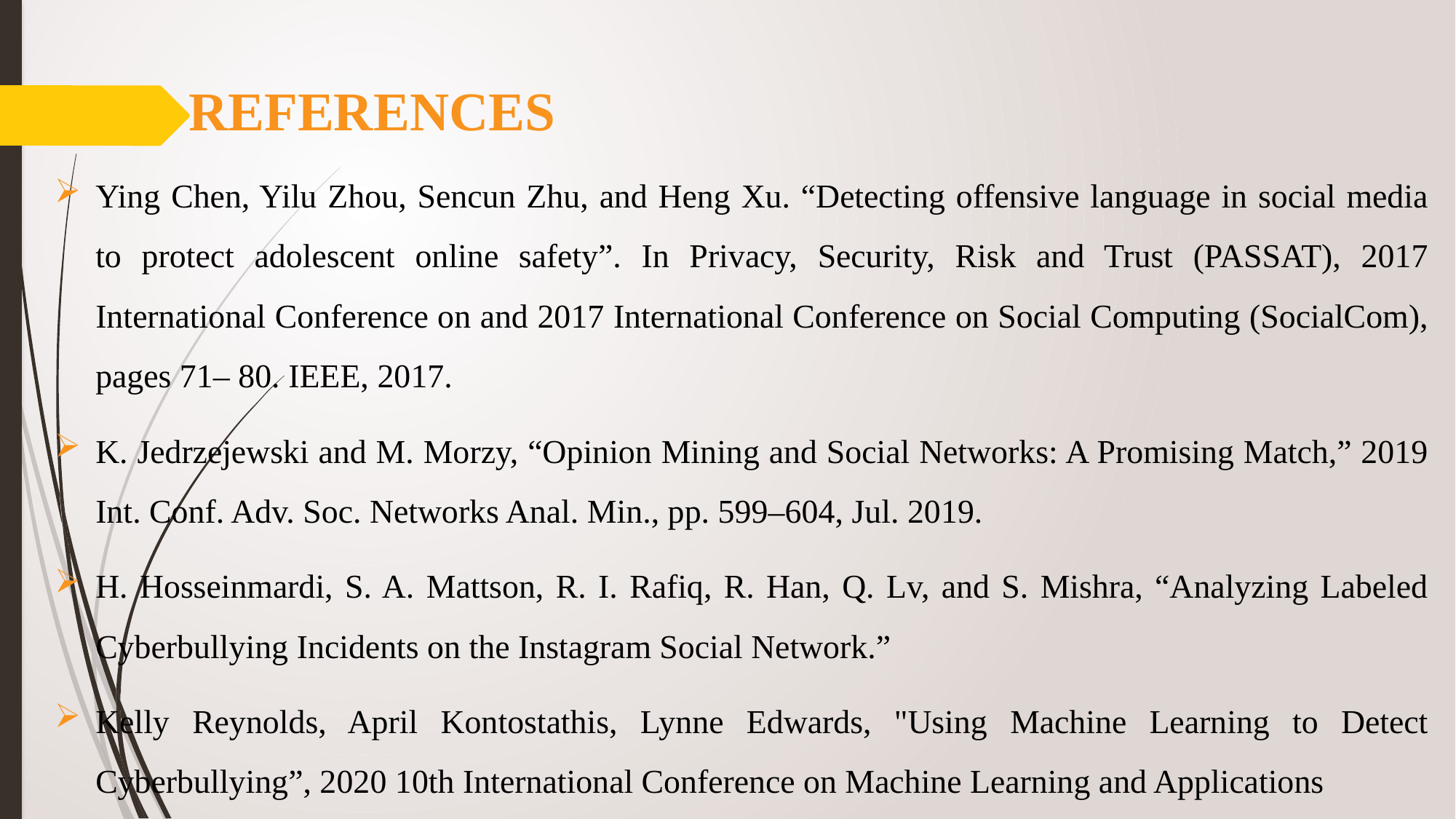

REFERENCES
Ying Chen, Yilu Zhou, Sencun Zhu, and Heng Xu. “Detecting offensive language in social media to protect adolescent online safety”. In Privacy, Security, Risk and Trust (PASSAT), 2017 International Conference on and 2017 International Conference on Social Computing (SocialCom), pages 71– 80. IEEE, 2017.
K. Jedrzejewski and M. Morzy, “Opinion Mining and Social Networks: A Promising Match,” 2019 Int. Conf. Adv. Soc. Networks Anal. Min., pp. 599–604, Jul. 2019.
H. Hosseinmardi, S. A. Mattson, R. I. Rafiq, R. Han, Q. Lv, and S. Mishra, “Analyzing Labeled Cyberbullying Incidents on the Instagram Social Network.”
Kelly Reynolds, April Kontostathis, Lynne Edwards, "Using Machine Learning to Detect Cyberbullying”, 2020 10th International Conference on Machine Learning and Applications